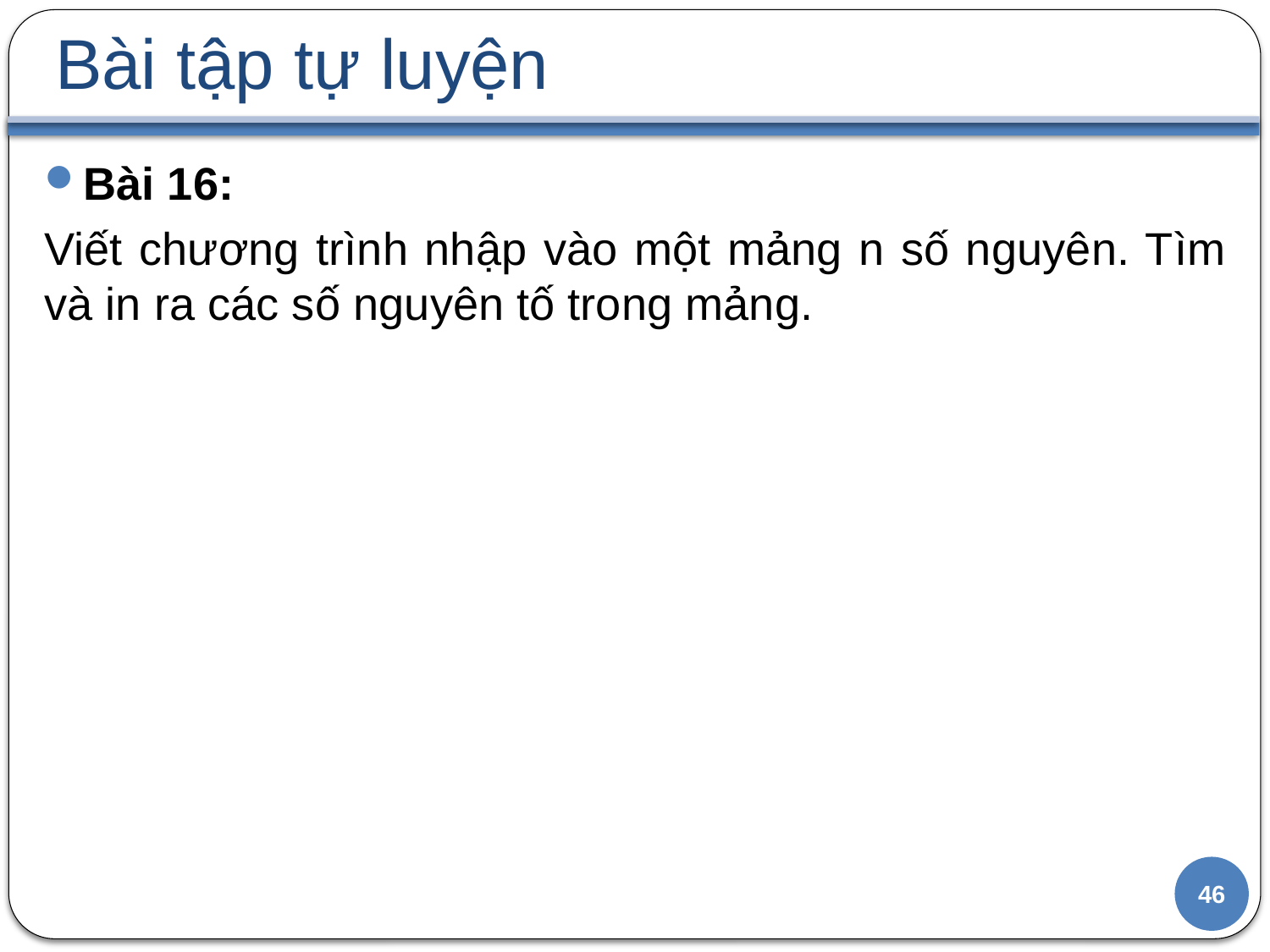

# Bài tập tự luyện
Bài 16:
Viết chương trình nhập vào một mảng n số nguyên. Tìm và in ra các số nguyên tố trong mảng.

46